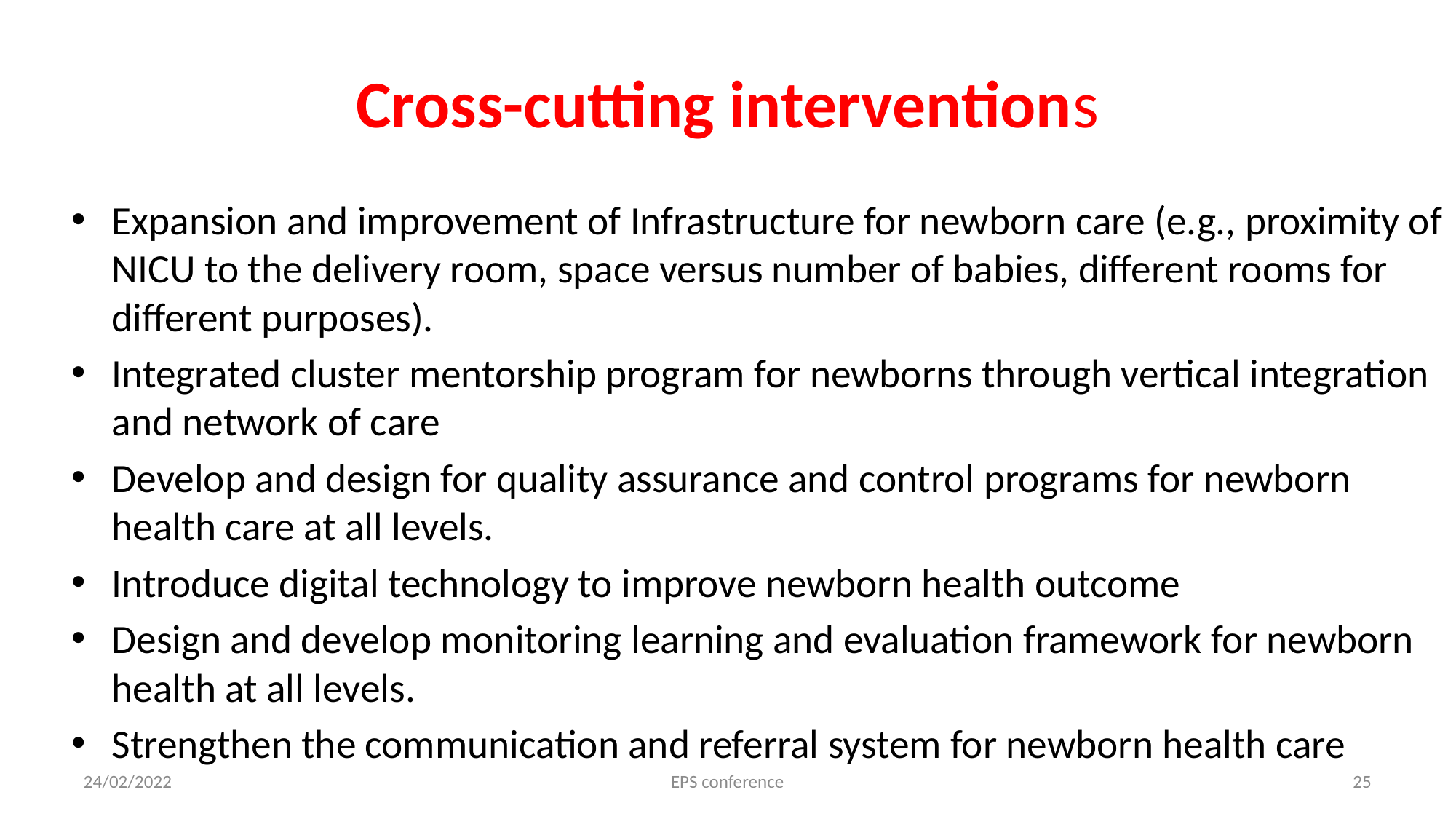

# Cross-cutting interventions
Expansion and improvement of Infrastructure for newborn care (e.g., proximity of NICU to the delivery room, space versus number of babies, different rooms for different purposes).
Integrated cluster mentorship program for newborns through vertical integration and network of care
Develop and design for quality assurance and control programs for newborn health care at all levels.
Introduce digital technology to improve newborn health outcome
Design and develop monitoring learning and evaluation framework for newborn health at all levels.
Strengthen the communication and referral system for newborn health care

24/02/2022
EPS conference
25